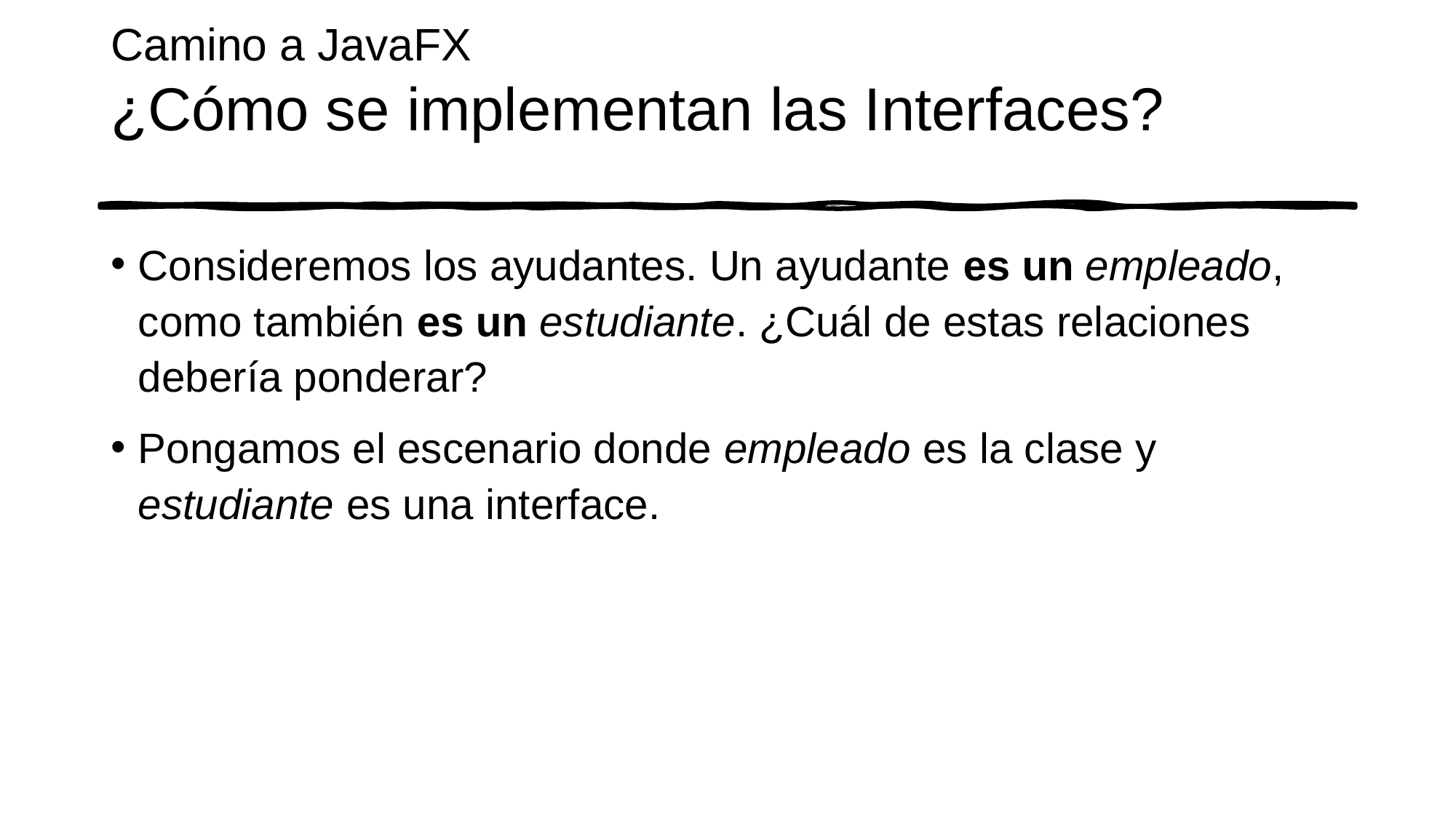

# Camino a JavaFX ¿Cómo se implementan las Interfaces?
Consideremos los ayudantes. Un ayudante es un empleado, como también es un estudiante. ¿Cuál de estas relaciones debería ponderar?
Pongamos el escenario donde empleado es la clase y estudiante es una interface.